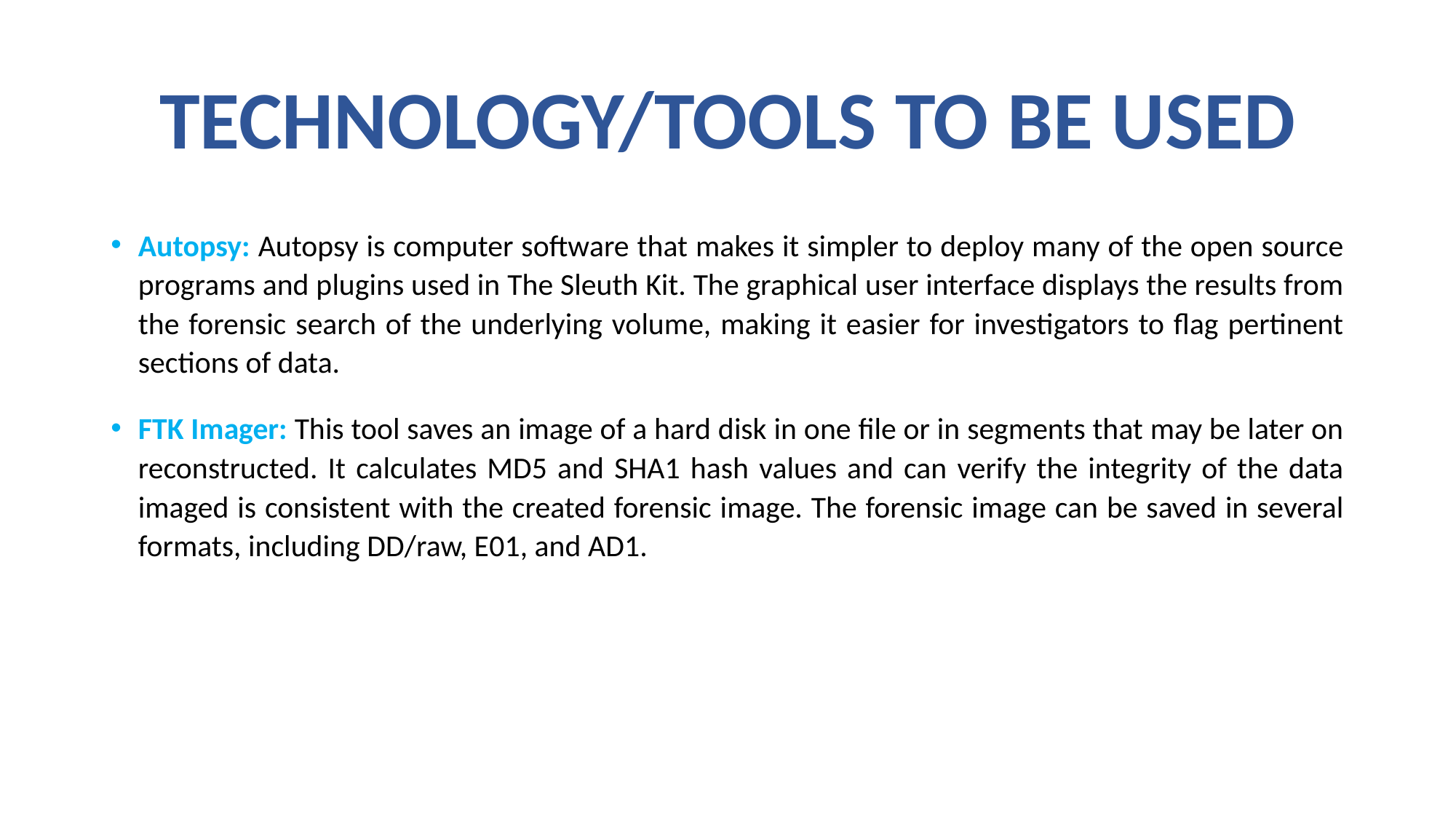

# TECHNOLOGY/TOOLS TO BE USED
Autopsy: Autopsy is computer software that makes it simpler to deploy many of the open source programs and plugins used in The Sleuth Kit. The graphical user interface displays the results from the forensic search of the underlying volume, making it easier for investigators to flag pertinent sections of data.
FTK Imager: This tool saves an image of a hard disk in one file or in segments that may be later on reconstructed. It calculates MD5 and SHA1 hash values and can verify the integrity of the data imaged is consistent with the created forensic image. The forensic image can be saved in several formats, including DD/raw, E01, and AD1.